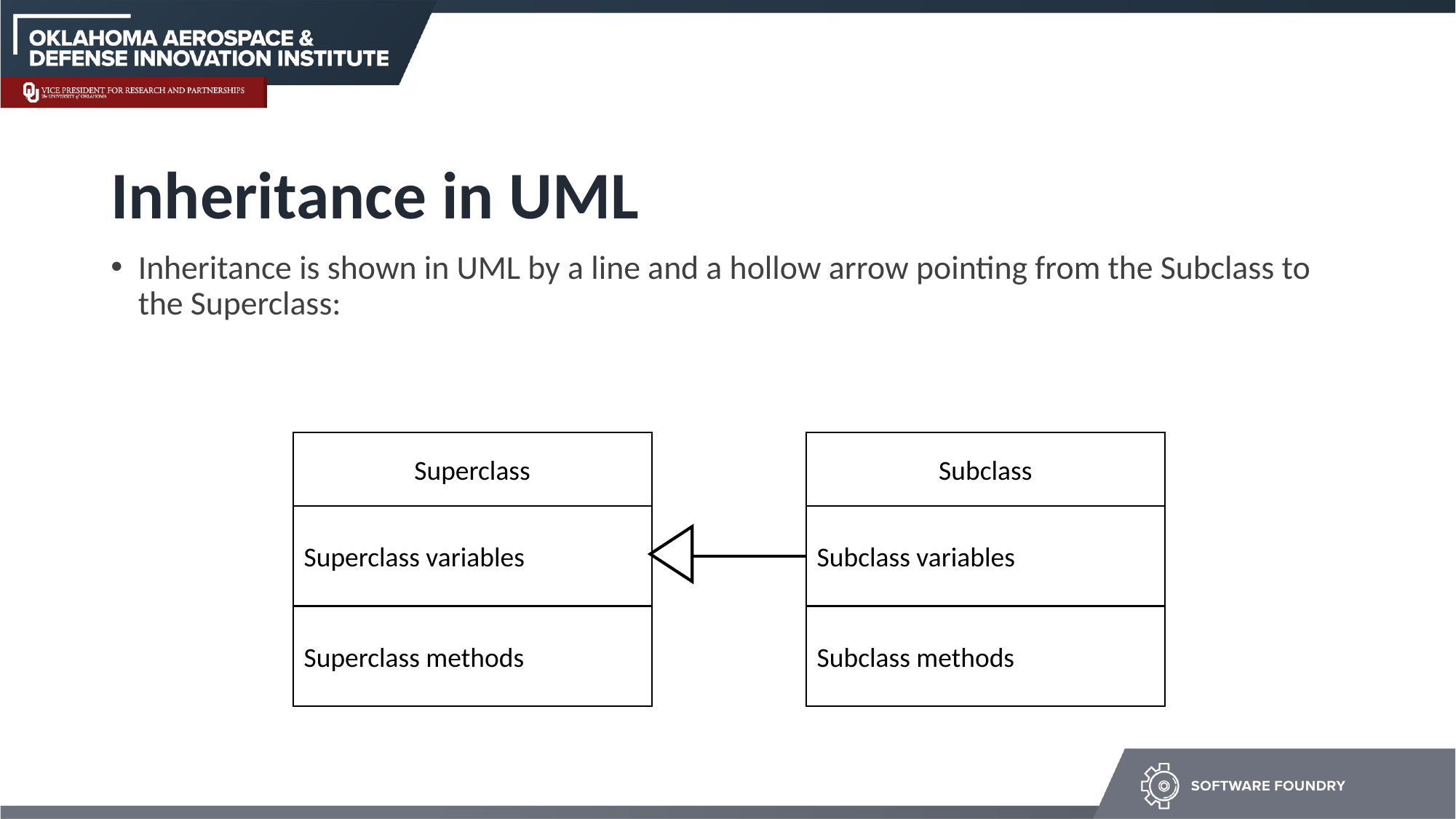

# Inheritance in UML
Inheritance is shown in UML by a line and a hollow arrow pointing from the Subclass to the Superclass:
Superclass
Superclass variables
Superclass methods
Subclass
Subclass variables
Subclass methods